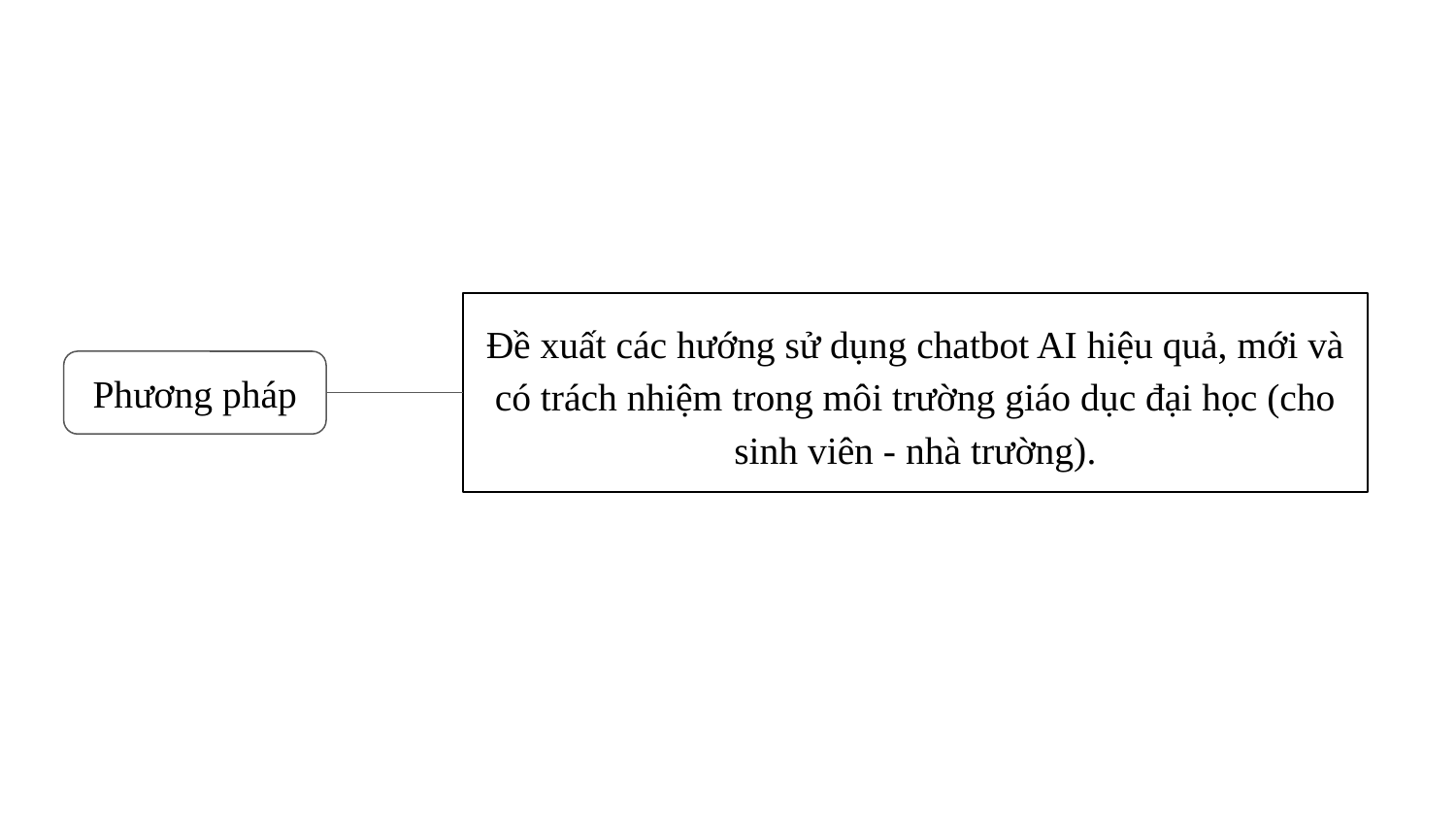

Đề xuất các hướng sử dụng chatbot AI hiệu quả, mới và có trách nhiệm trong môi trường giáo dục đại học (cho sinh viên - nhà trường).
Phương pháp